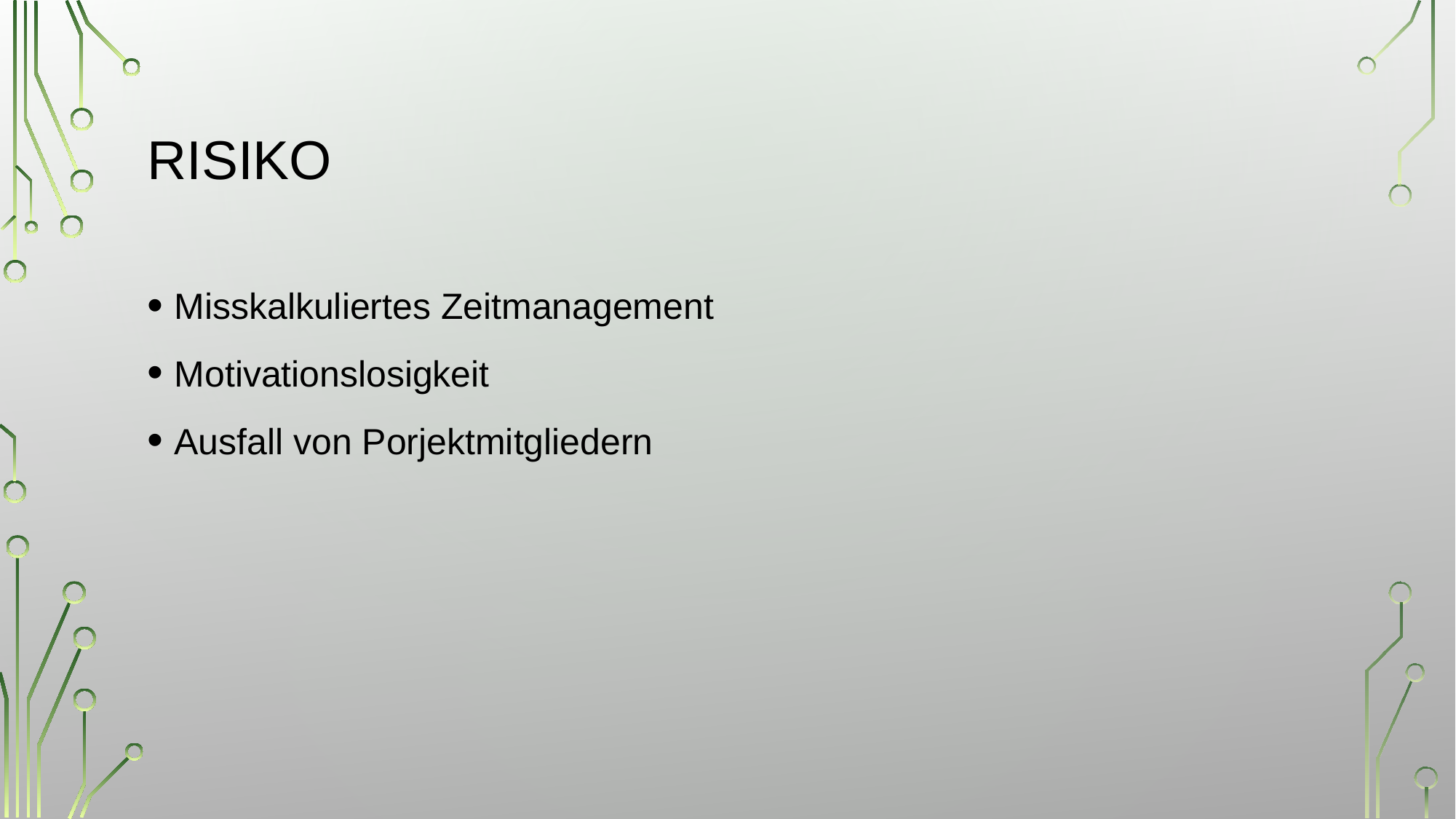

# Risiko
Misskalkuliertes Zeitmanagement
Motivationslosigkeit
Ausfall von Porjektmitgliedern